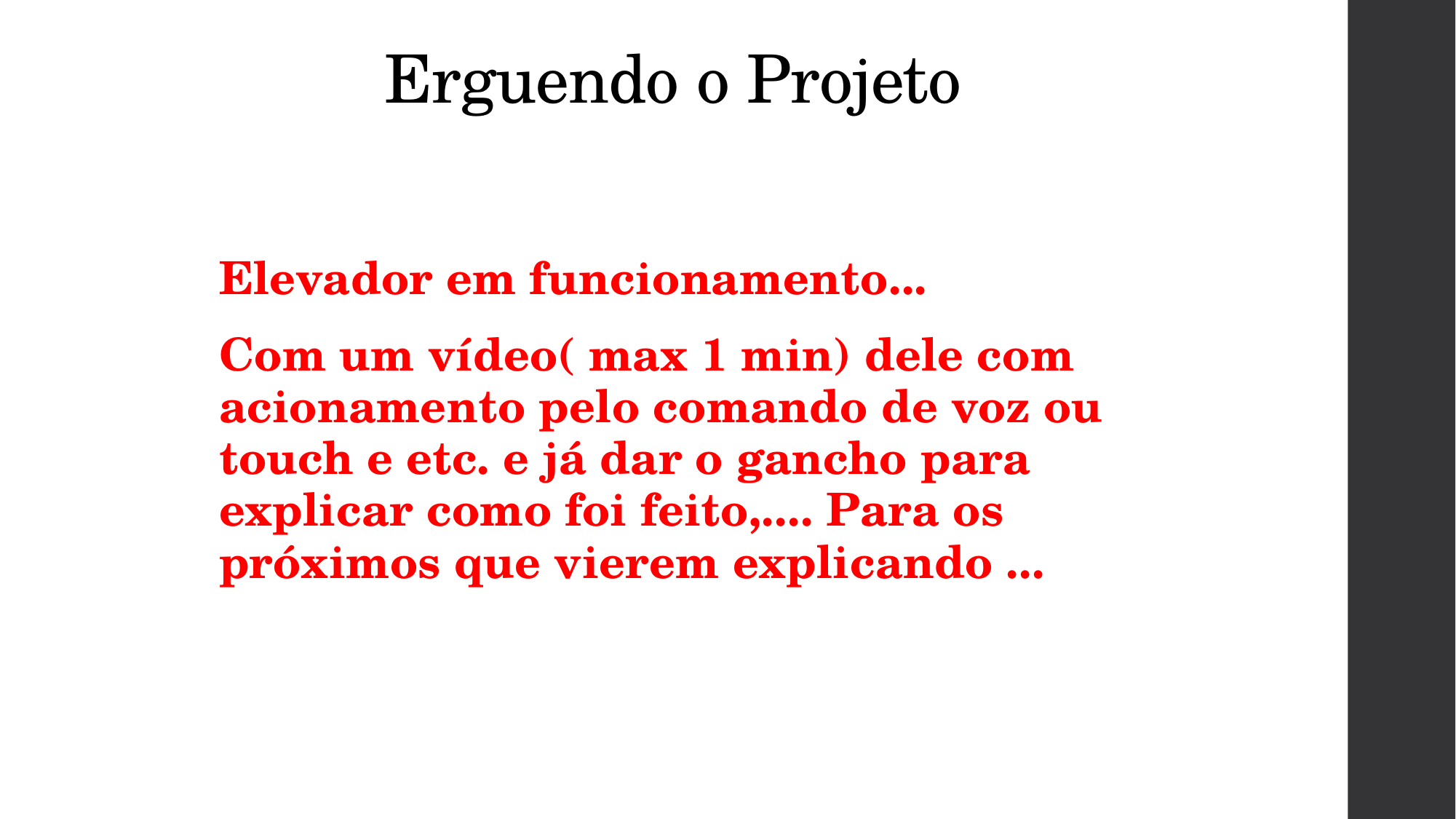

# Erguendo o Projeto

Elevador em funcionamento...
Com um vídeo( max 1 min) dele com acionamento pelo comando de voz ou touch e etc. e já dar o gancho para explicar como foi feito,.... Para os próximos que vierem explicando ...